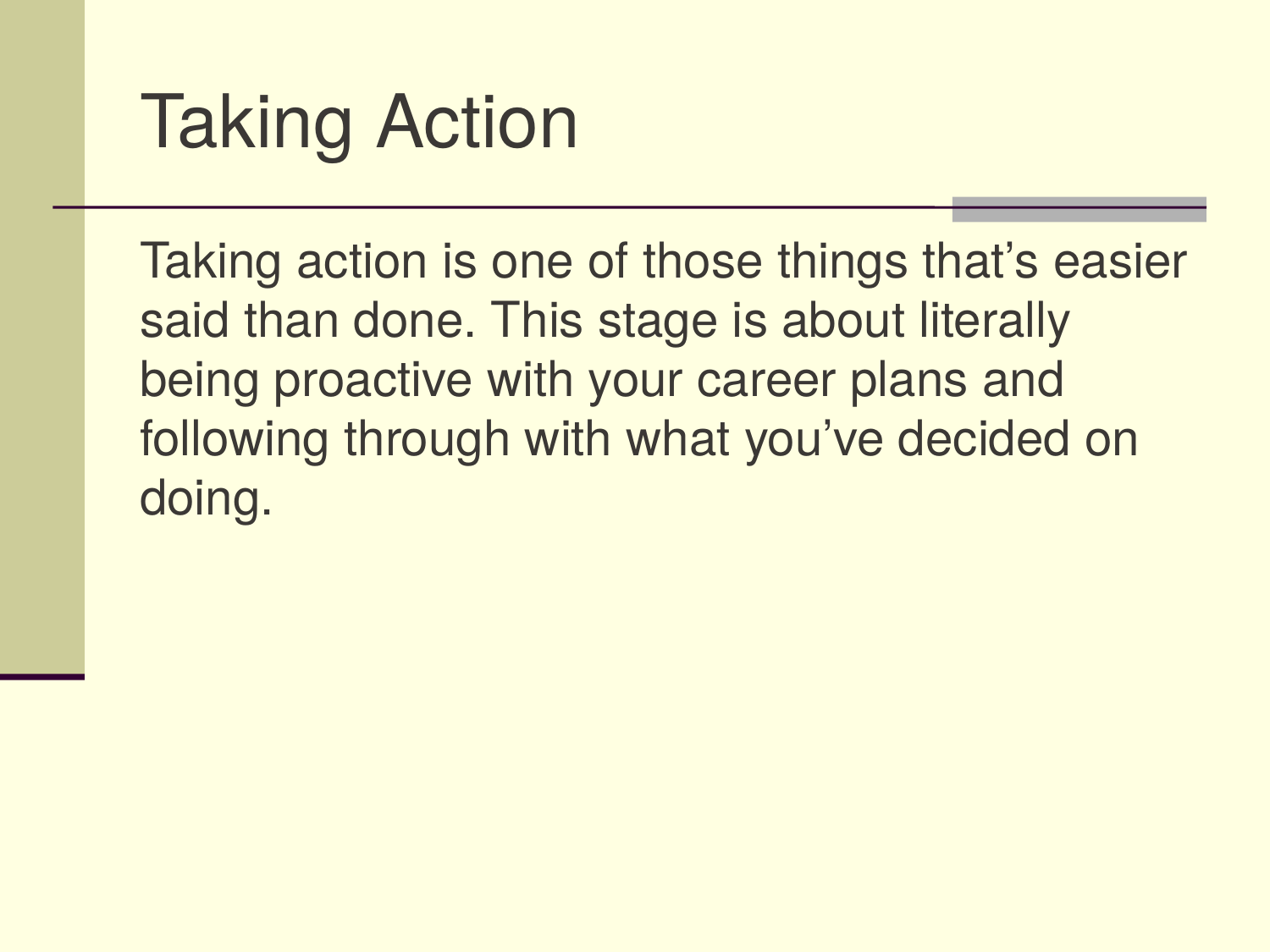

# Taking Action
Taking action is one of those things that’s easier said than done. This stage is about literally being proactive with your career plans and following through with what you’ve decided on doing.